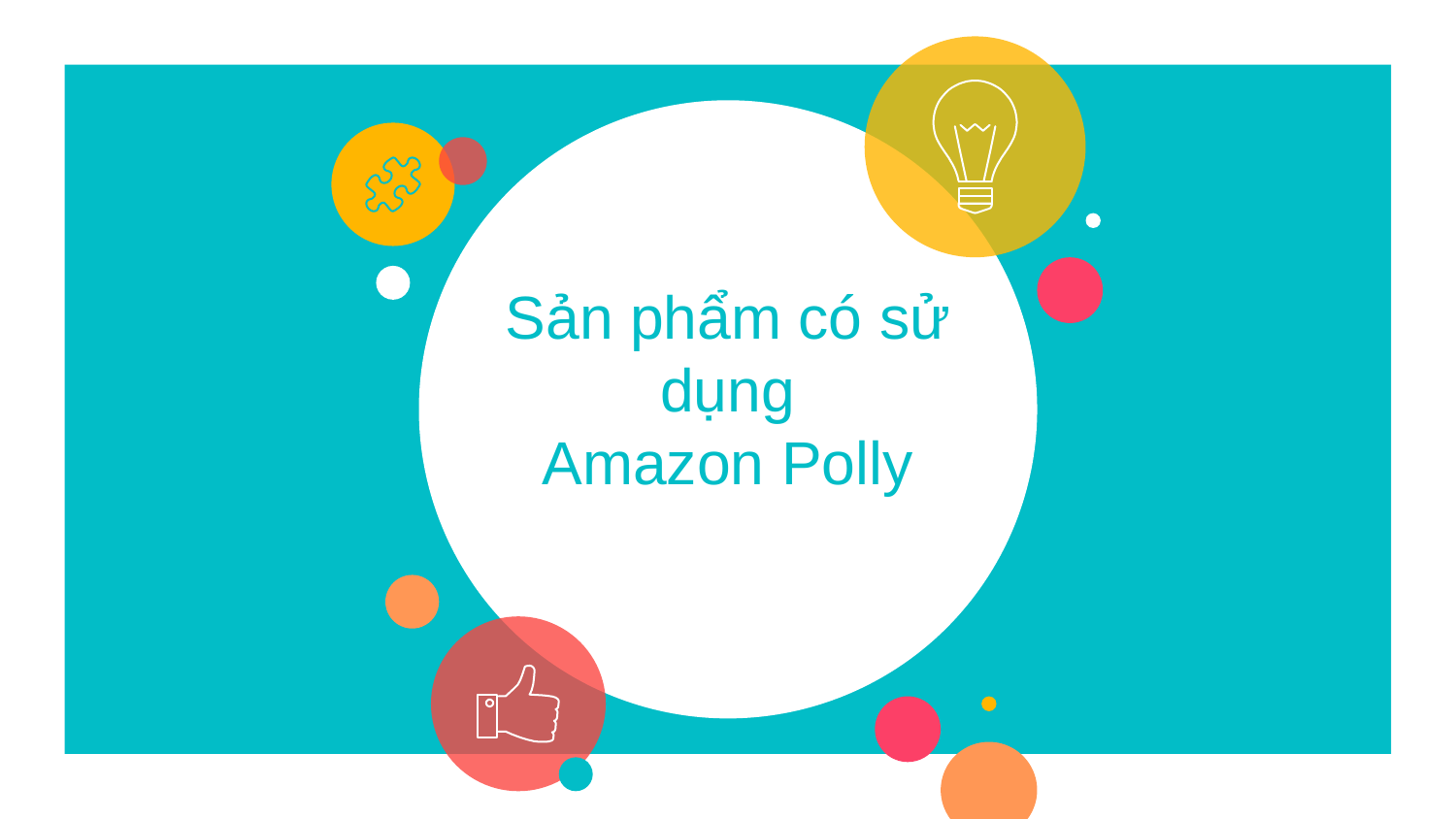

# Sản phẩm có sử dụng Amazon Polly